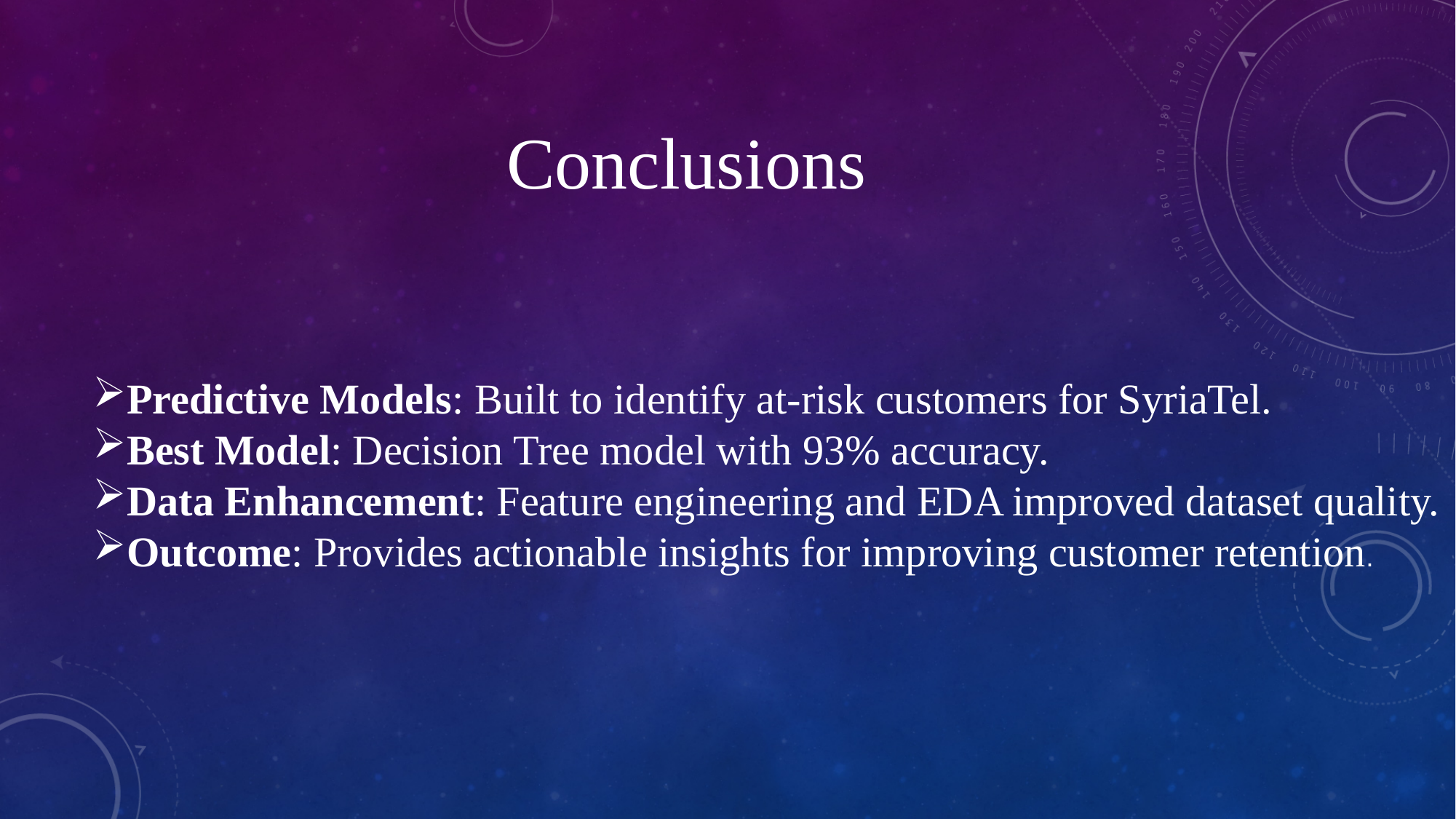

# Conclusions
Predictive Models: Built to identify at-risk customers for SyriaTel.
Best Model: Decision Tree model with 93% accuracy.
Data Enhancement: Feature engineering and EDA improved dataset quality.
Outcome: Provides actionable insights for improving customer retention.